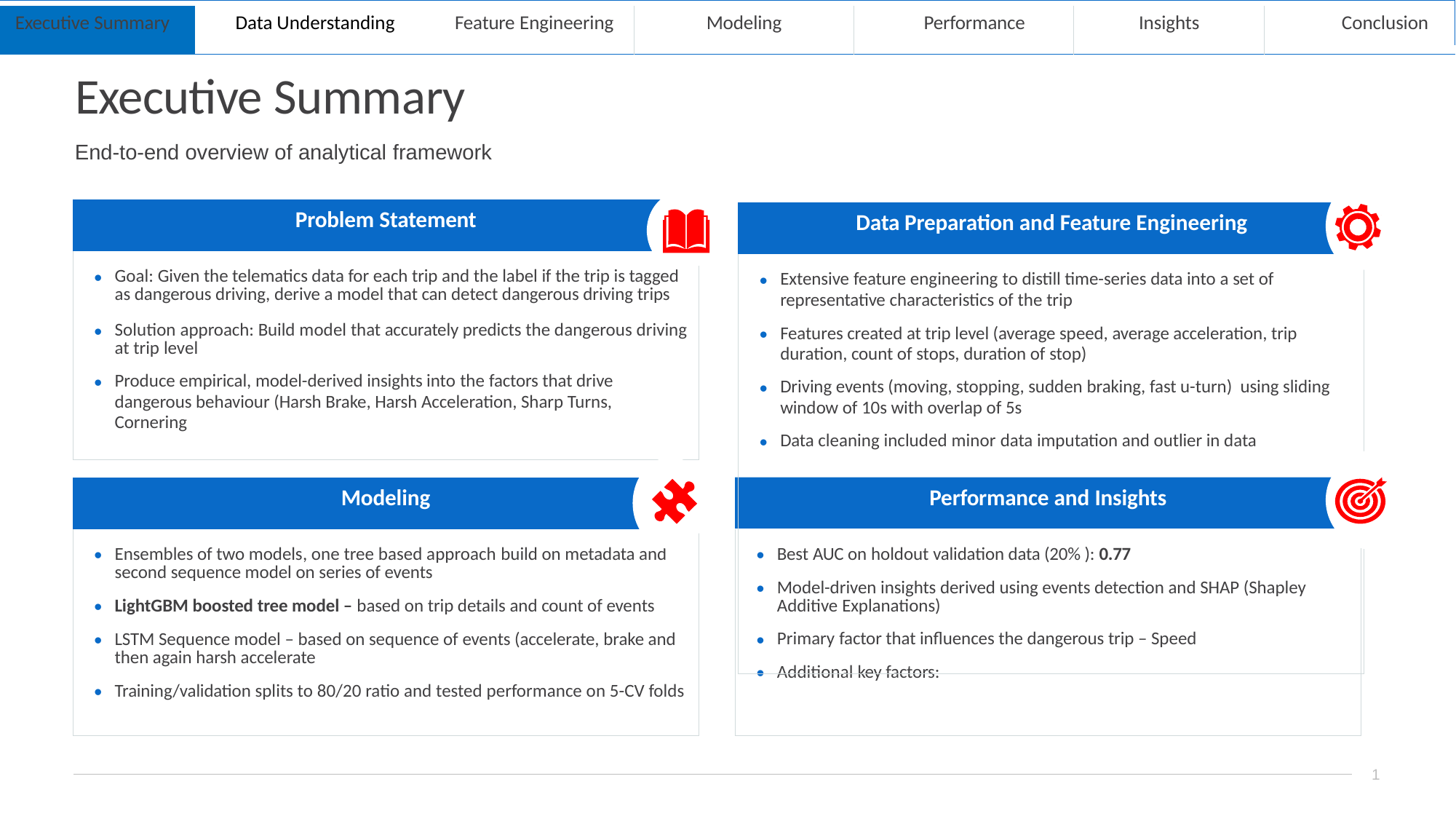

| Executive Summary | Data Understanding | Feature Engineering | Modeling | Performance | Insights | Conclusion |
| --- | --- | --- | --- | --- | --- | --- |

# Executive Summary
End-to-end overview of analytical framework

| Problem Statement |
| --- |
| Goal: Given the telematics data for each trip and the label if the trip is tagged as dangerous driving, derive a model that can detect dangerous driving trips Solution approach: Build model that accurately predicts the dangerous driving at trip level Produce empirical, model-derived insights into the factors that drive dangerous behaviour (Harsh Brake, Harsh Acceleration, Sharp Turns, Cornering |
| Data Preparation and Feature Engineering |
| --- |
| Extensive feature engineering to distill time-series data into a set of representative characteristics of the trip Features created at trip level (average speed, average acceleration, trip duration, count of stops, duration of stop) Driving events (moving, stopping, sudden braking, fast u-turn) using sliding window of 10s with overlap of 5s Data cleaning included minor data imputation and outlier in data |
|  |

| Modeling |
| --- |
| Ensembles of two models, one tree based approach build on metadata and second sequence model on series of events LightGBM boosted tree model – based on trip details and count of events LSTM Sequence model – based on sequence of events (accelerate, brake and then again harsh accelerate Training/validation splits to 80/20 ratio and tested performance on 5-CV folds |

| Performance and Insights |
| --- |
| Best AUC on holdout validation data (20% ): 0.77 Model-driven insights derived using events detection and SHAP (Shapley Additive Explanations) Primary factor that influences the dangerous trip – Speed Additional key factors: |

1